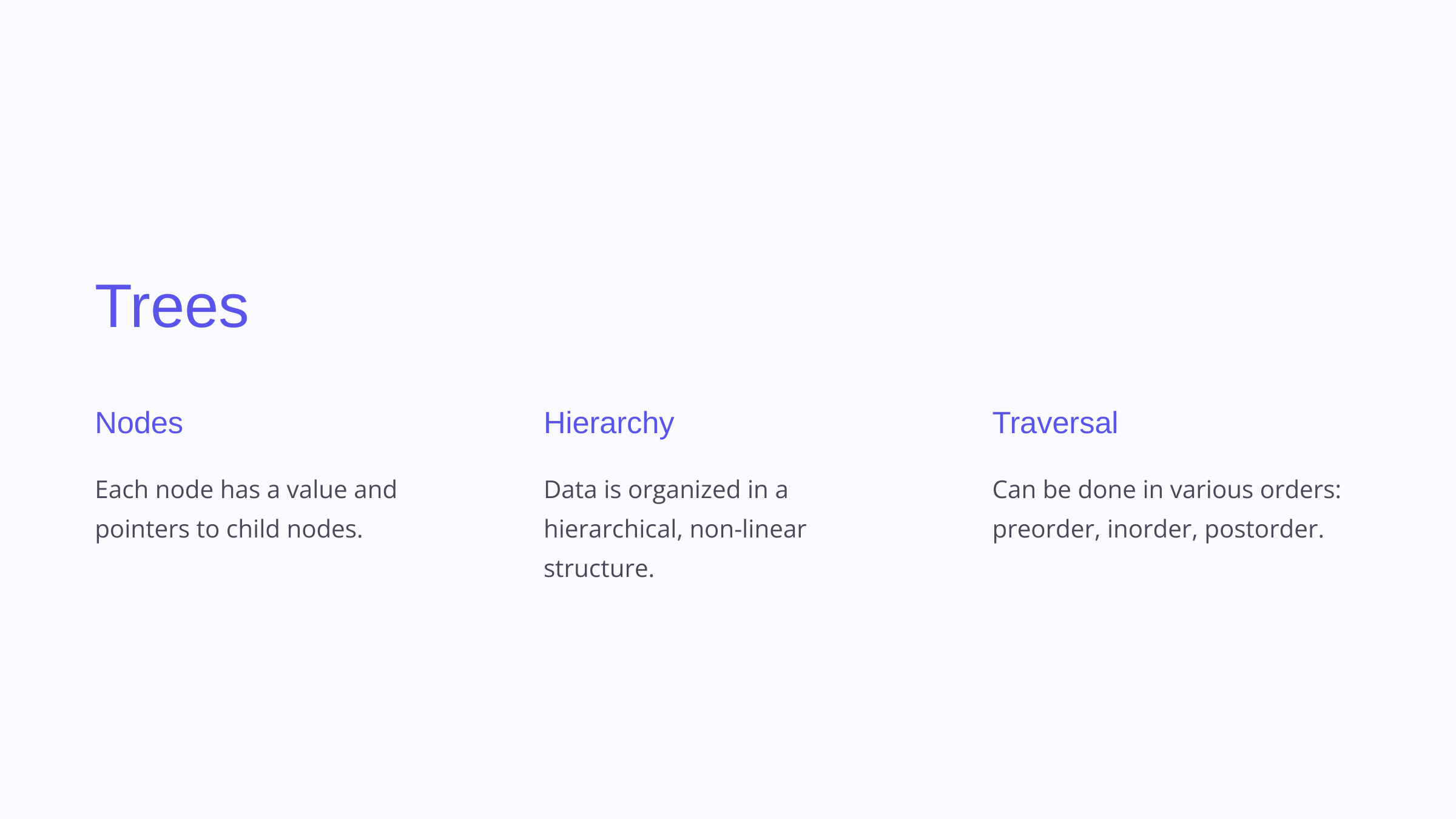

Trees
Nodes
Hierarchy
Traversal
Each node has a value and pointers to child nodes.
Data is organized in a hierarchical, non-linear structure.
Can be done in various orders: preorder, inorder, postorder.